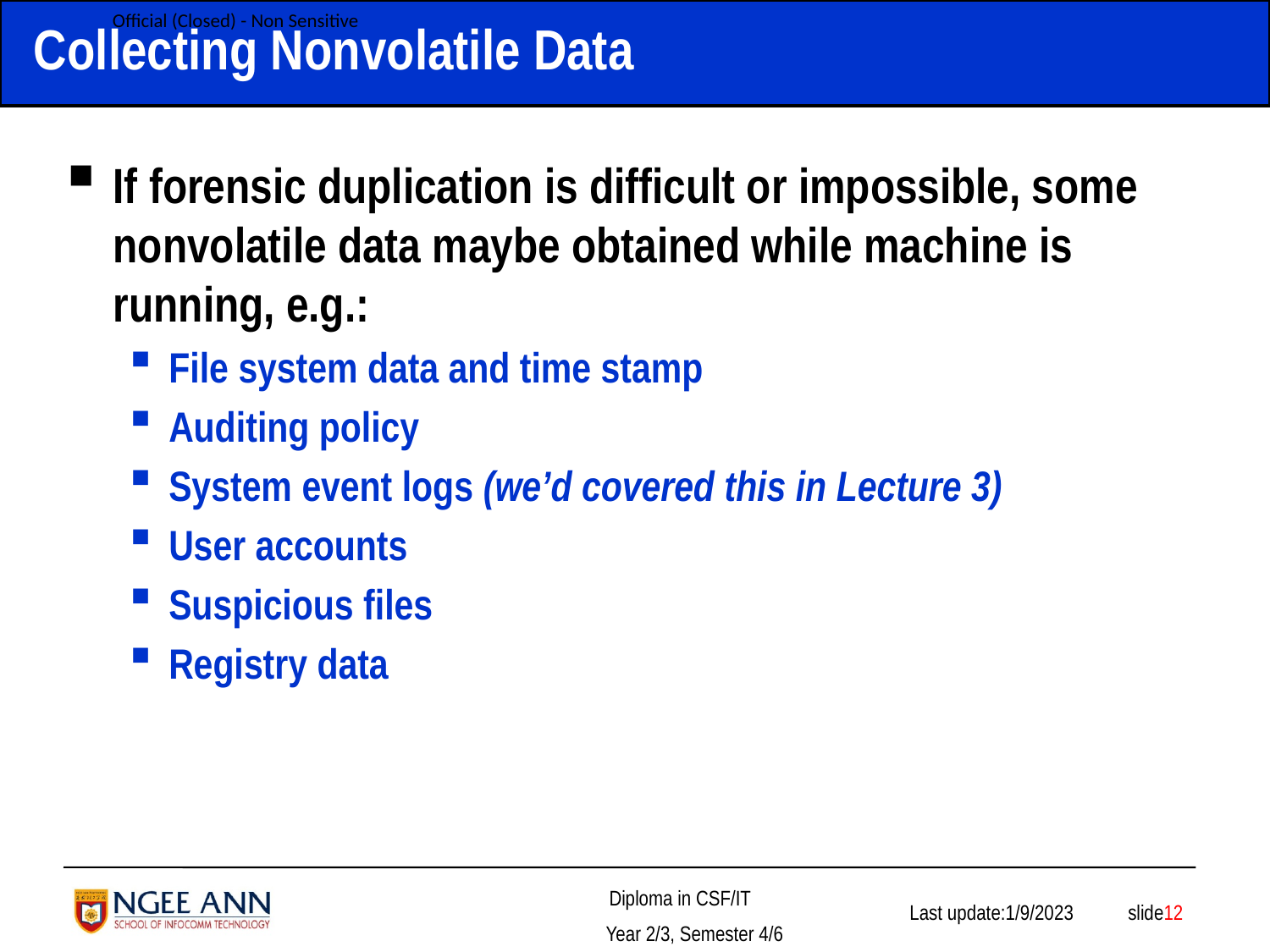

# Collecting Nonvolatile Data
If forensic duplication is difficult or impossible, some nonvolatile data maybe obtained while machine is running, e.g.:
File system data and time stamp
Auditing policy
System event logs (we’d covered this in Lecture 3)
User accounts
Suspicious files
Registry data

    slide12